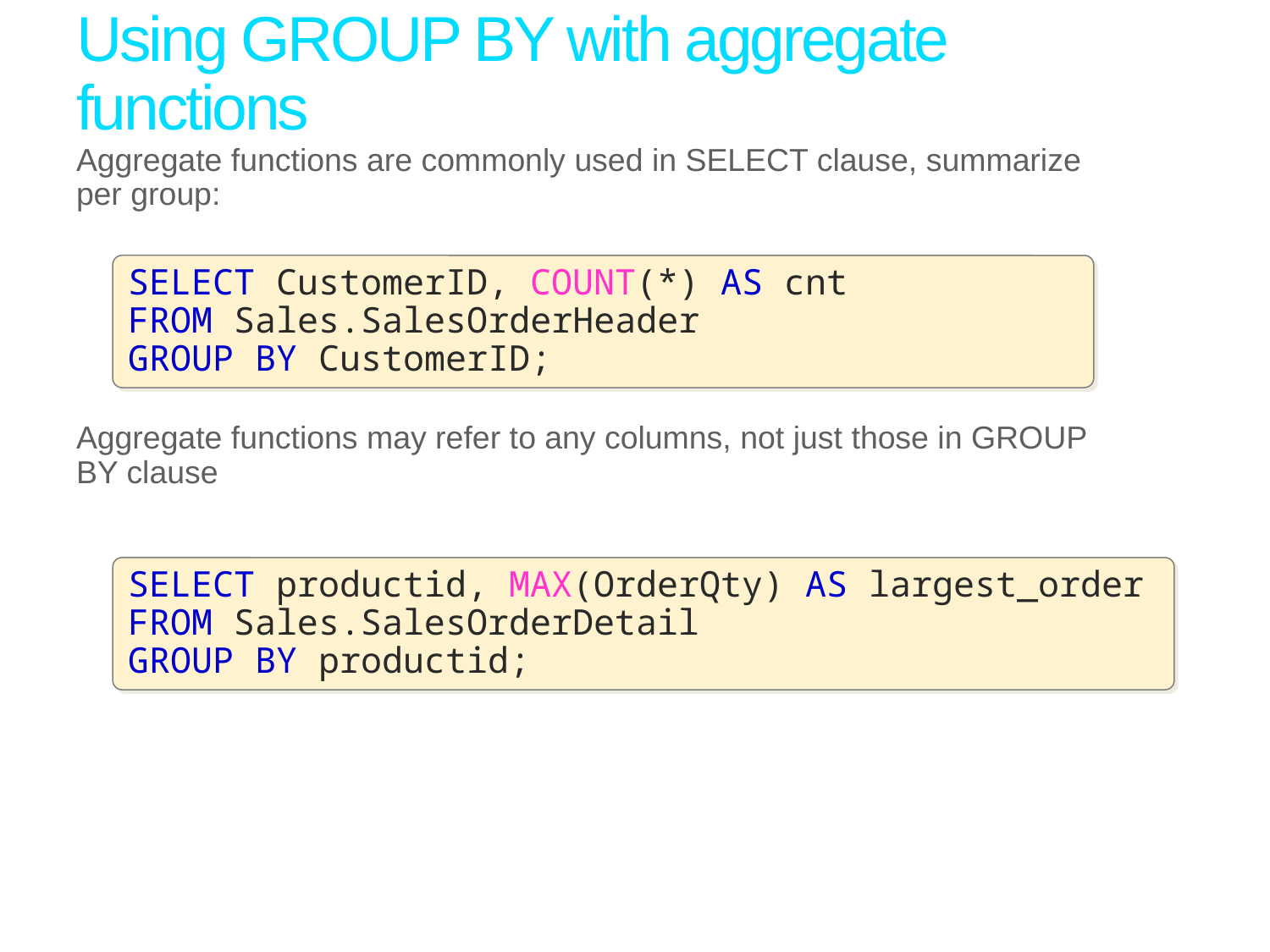

# Using GROUP BY with aggregate functions
Aggregate functions are commonly used in SELECT clause, summarize per group:

Aggregate functions may refer to any columns, not just those in GROUP BY clause

SELECT CustomerID, COUNT(*) AS cnt
FROM Sales.SalesOrderHeader
GROUP BY CustomerID;
SELECT productid, MAX(OrderQty) AS largest_order
FROM Sales.SalesOrderDetail
GROUP BY productid;